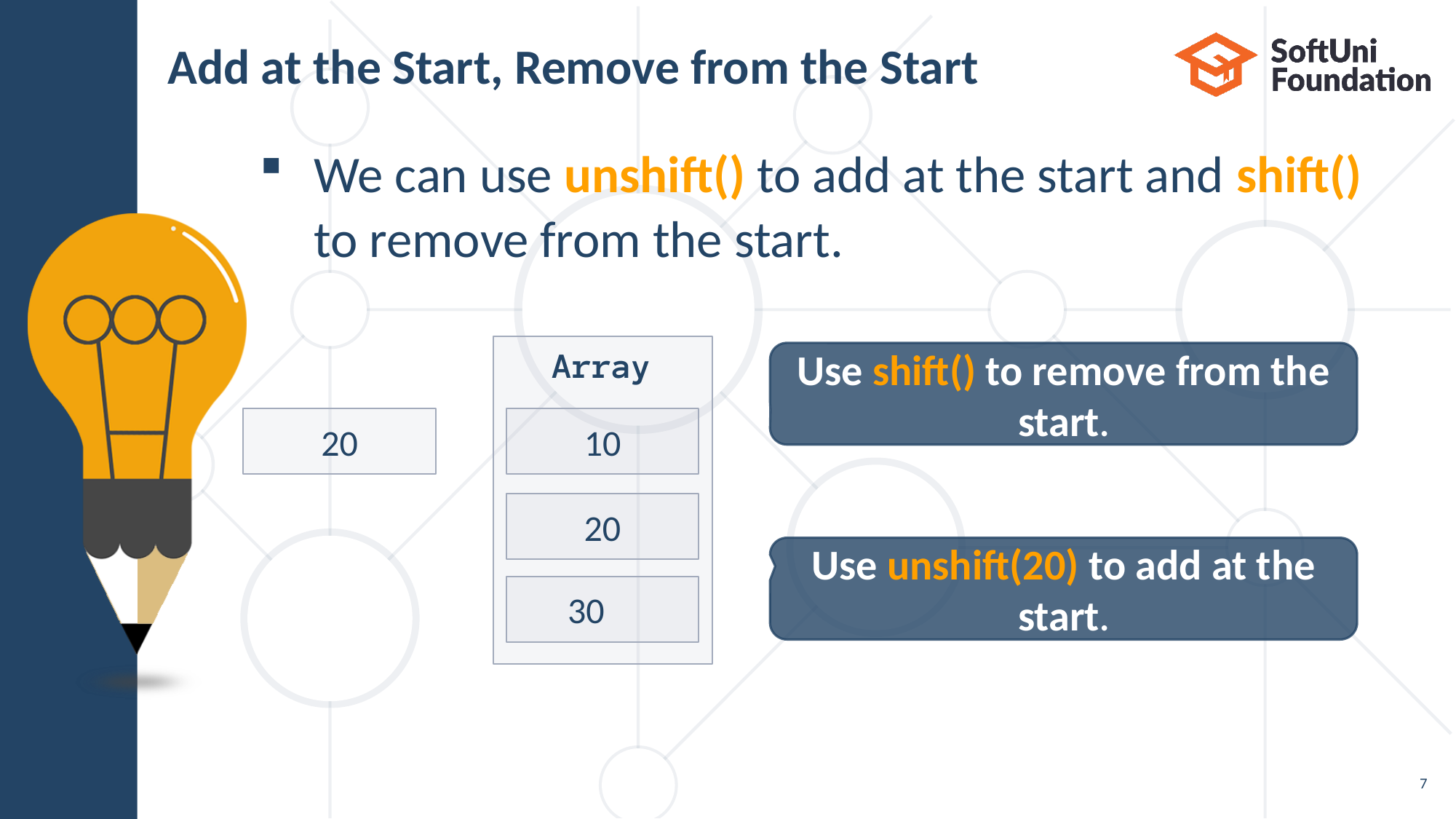

# Add at the Start, Remove from the Start
We can use unshift() to add at the start and shift()
to remove from the start.
Array

Use shift() to remove from the start.
20
10
20
Use unshift(20) to add at the start.
30
7